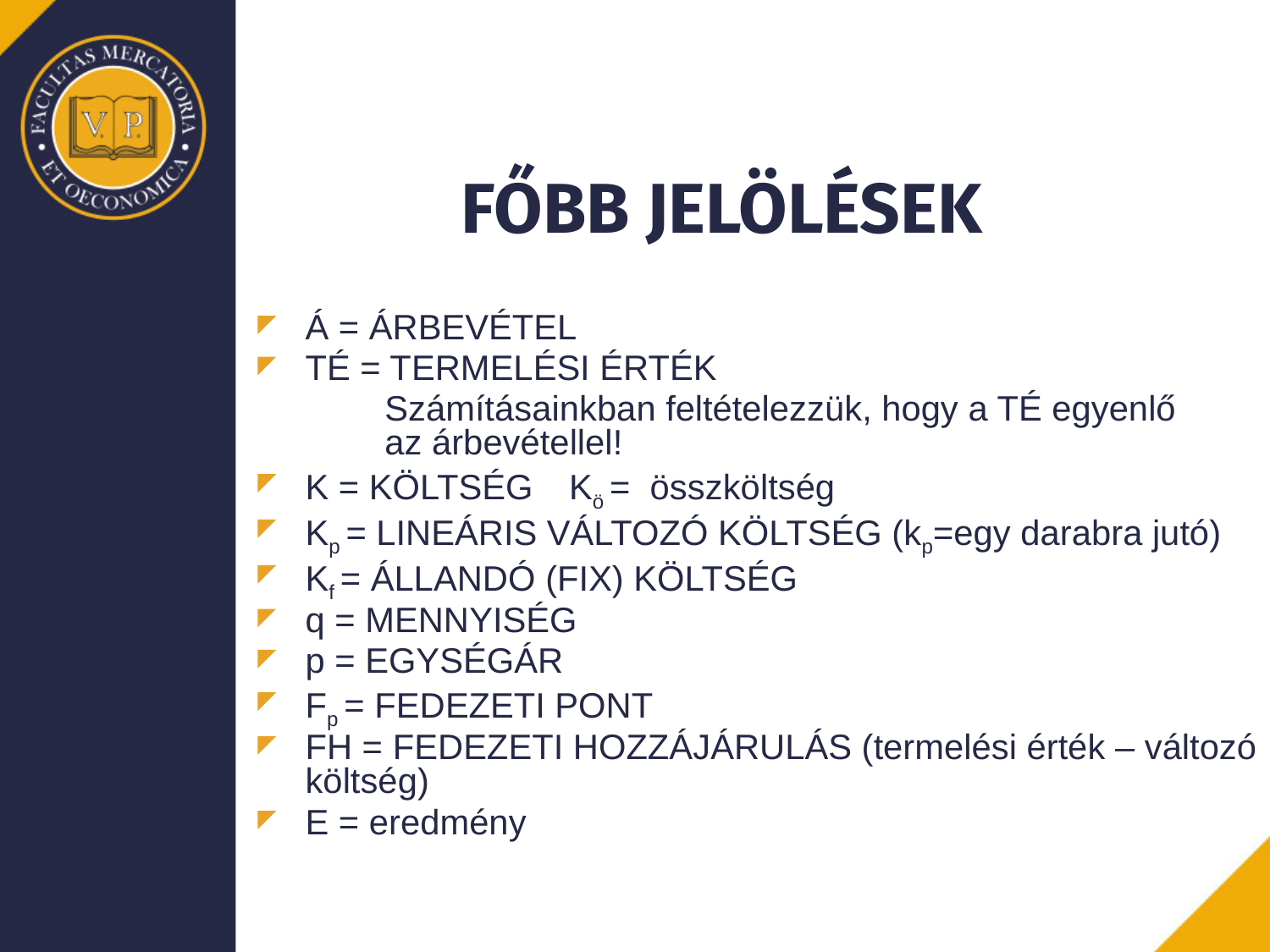

# FŐBB JELÖLÉSEK
Á = ÁRBEVÉTEL
TÉ = TERMELÉSI ÉRTÉK
	Számításainkban feltételezzük, hogy a TÉ egyenlő 	az árbevétellel!
K = KÖLTSÉG	 Kö =  összköltség
Kp = LINEÁRIS VÁLTOZÓ KÖLTSÉG (kp=egy darabra jutó)
Kf = ÁLLANDÓ (FIX) KÖLTSÉG
q = MENNYISÉG
p = EGYSÉGÁR
Fp = FEDEZETI PONT
FH = FEDEZETI HOZZÁJÁRULÁS (termelési érték – változó költség)
E = eredmény